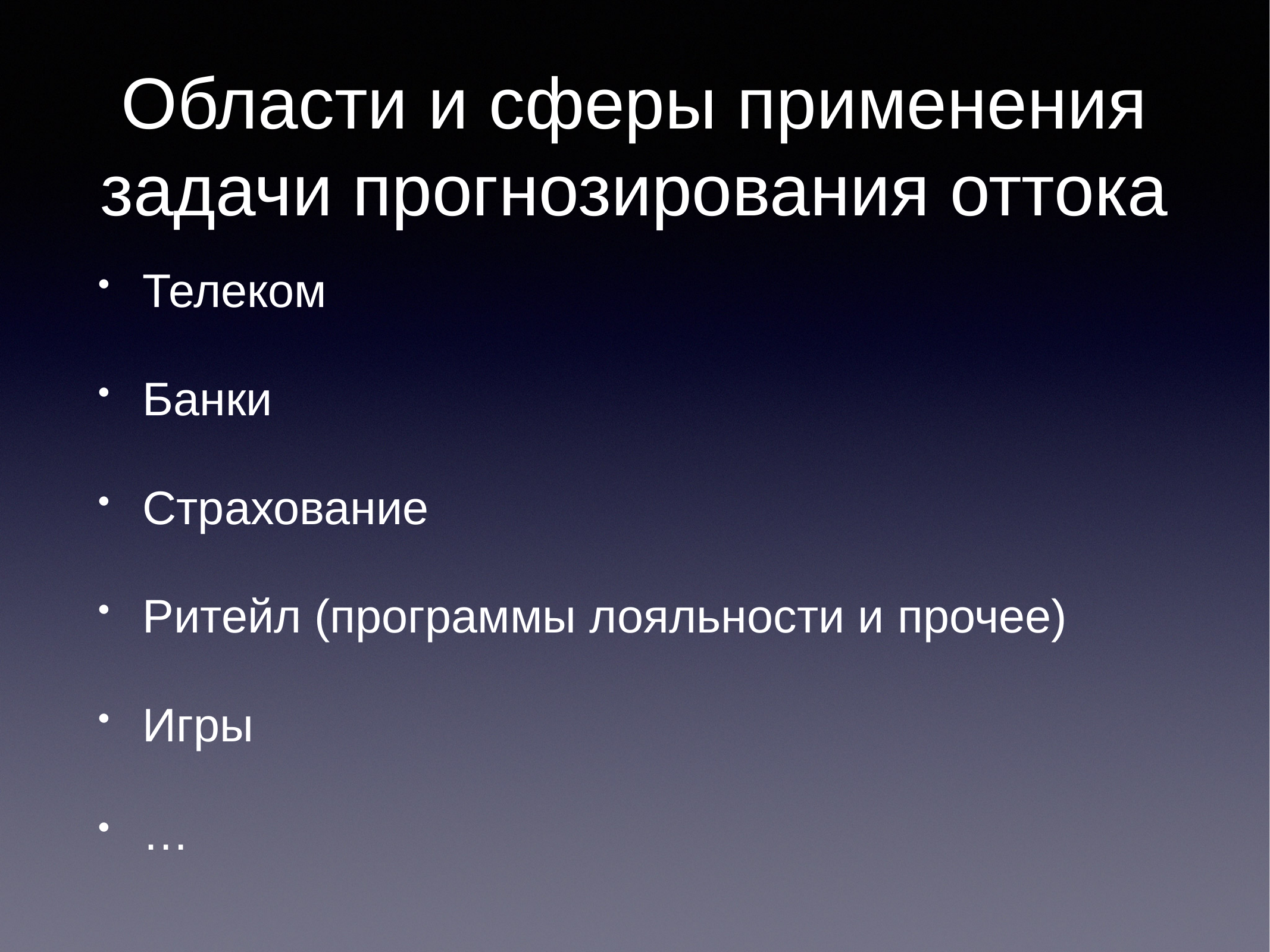

# Области и сферы применения задачи прогнозирования оттока
Телеком
Банки
Страхование
Ритейл (программы лояльности и прочее)
Игры
…